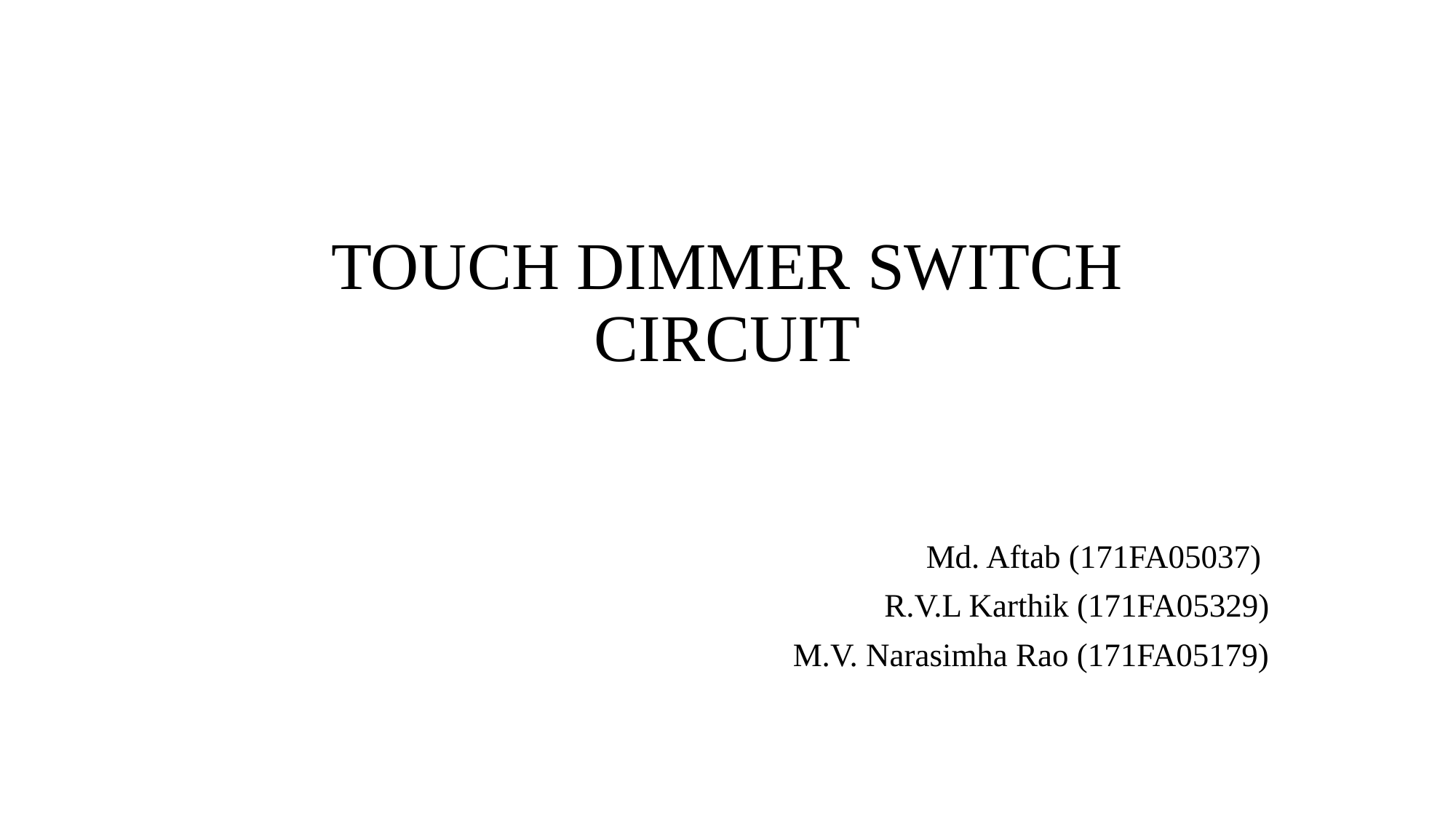

# TOUCH DIMMER SWITCH CIRCUIT

Md. Aftab (171FA05037)
R.V.L Karthik (171FA05329)
M.V. Narasimha Rao (171FA05179)